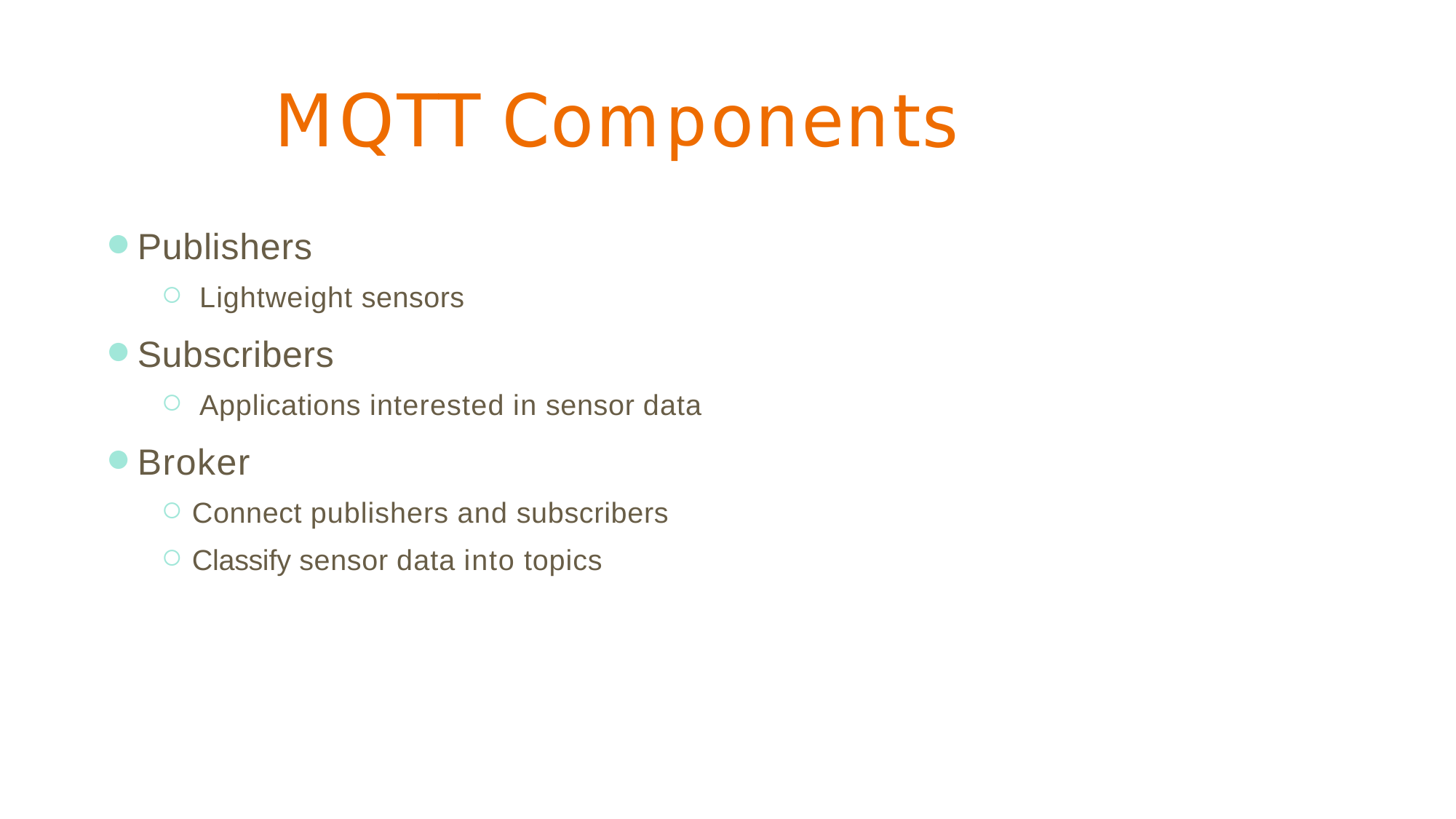

# MQTT Components
Publishers
Lightweight sensors
Subscribers
Applications interested in sensor data
Broker
Connect publishers and subscribers
Classify sensor data into topics